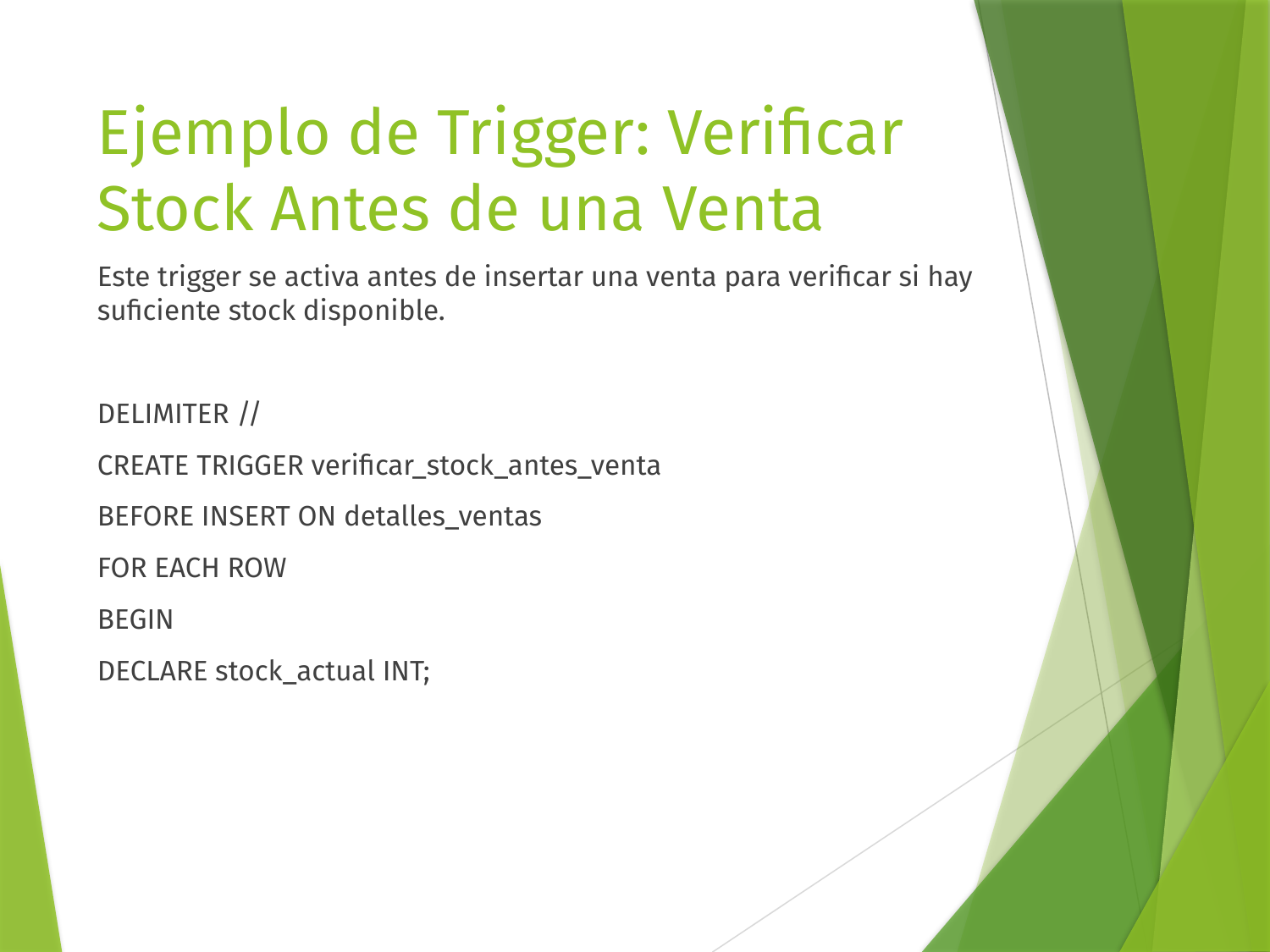

# Ejemplo de Trigger: Verificar Stock Antes de una Venta
Este trigger se activa antes de insertar una venta para verificar si hay suficiente stock disponible.

DELIMITER //
CREATE TRIGGER verificar_stock_antes_venta
BEFORE INSERT ON detalles_ventas
FOR EACH ROW
BEGIN
DECLARE stock_actual INT;